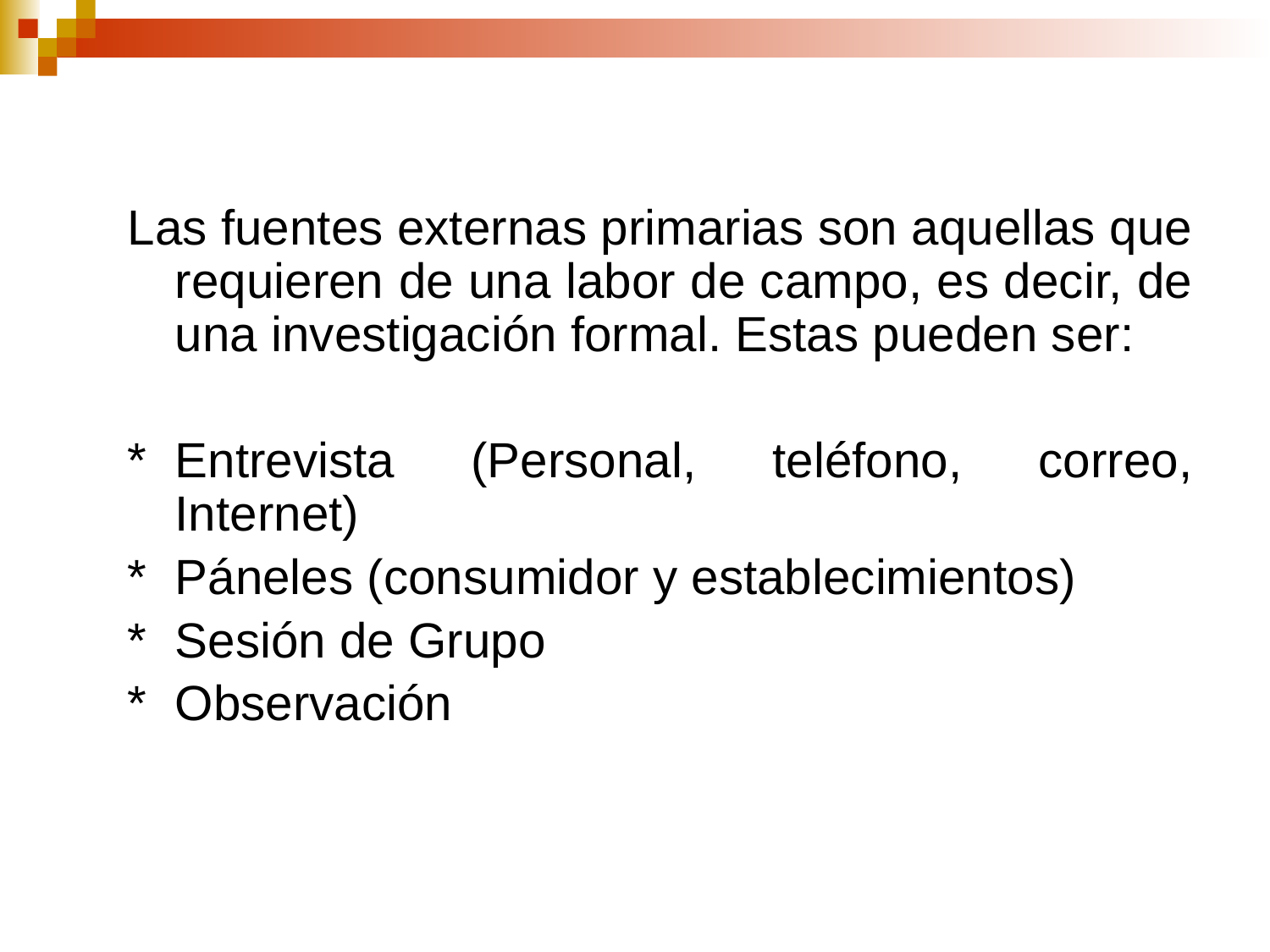

Las fuentes externas primarias son aquellas que requieren de una labor de campo, es decir, de una investigación formal. Estas pueden ser:

*	Entrevista (Personal, teléfono, correo, Internet)
*	Páneles (consumidor y establecimientos)
*	Sesión de Grupo
*	Observación